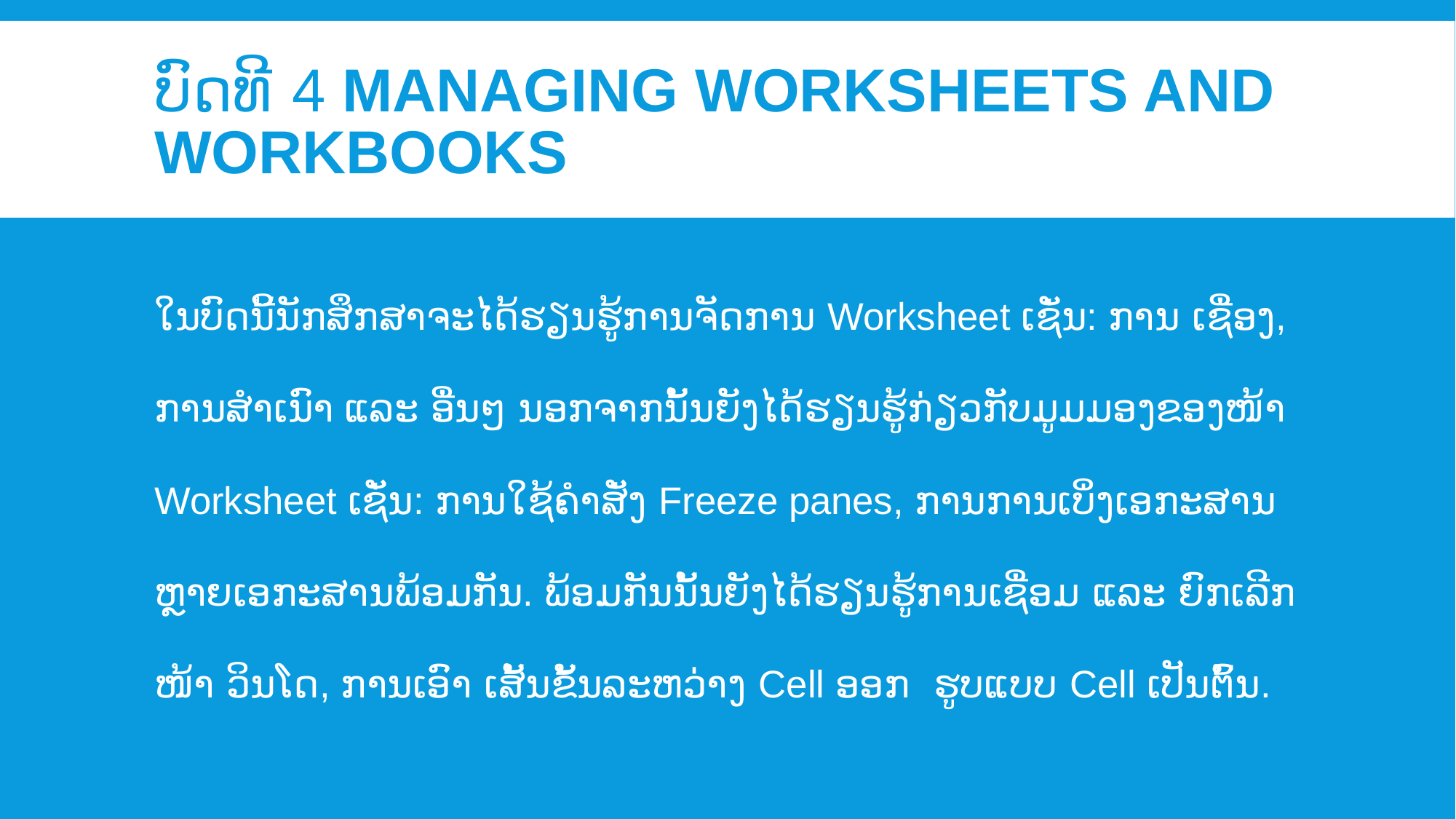

# ບົດທີ 4 Managing Worksheets and Workbooks
ໃນບົດນີ້ນັກສຶກສາຈະໄດ້ຮຽນຮູ້ການຈັດການ Worksheet ເຊັ່ນ: ການ ເຊື່ອງ, ການສໍາເນົາ ແລະ ອື່ນໆ ນອກຈາກນັ້ນຍັງໄດ້ຮຽນຮູ້ກ່ຽວກັບມູມມອງຂອງໜ້າ Worksheet ເຊັ່ນ: ການໃຊ້ຄໍາສັ່ງ Freeze panes, ການການເບິ່ງເອກະສານຫຼາຍເອກະສານພ້ອມກັນ. ພ້ອມກັນນັ້ນຍັງໄດ້ຮຽນຮູ້ການເຊື່ອມ ແລະ ຍົກເລີກໜ້າ ວິນໂດ, ການເອົາ ເສັ້ນຂັ້ນລະຫວ່າງ Cell ອອກ  ຮູບແບບ Cell ເປັນຕົ້ນ.